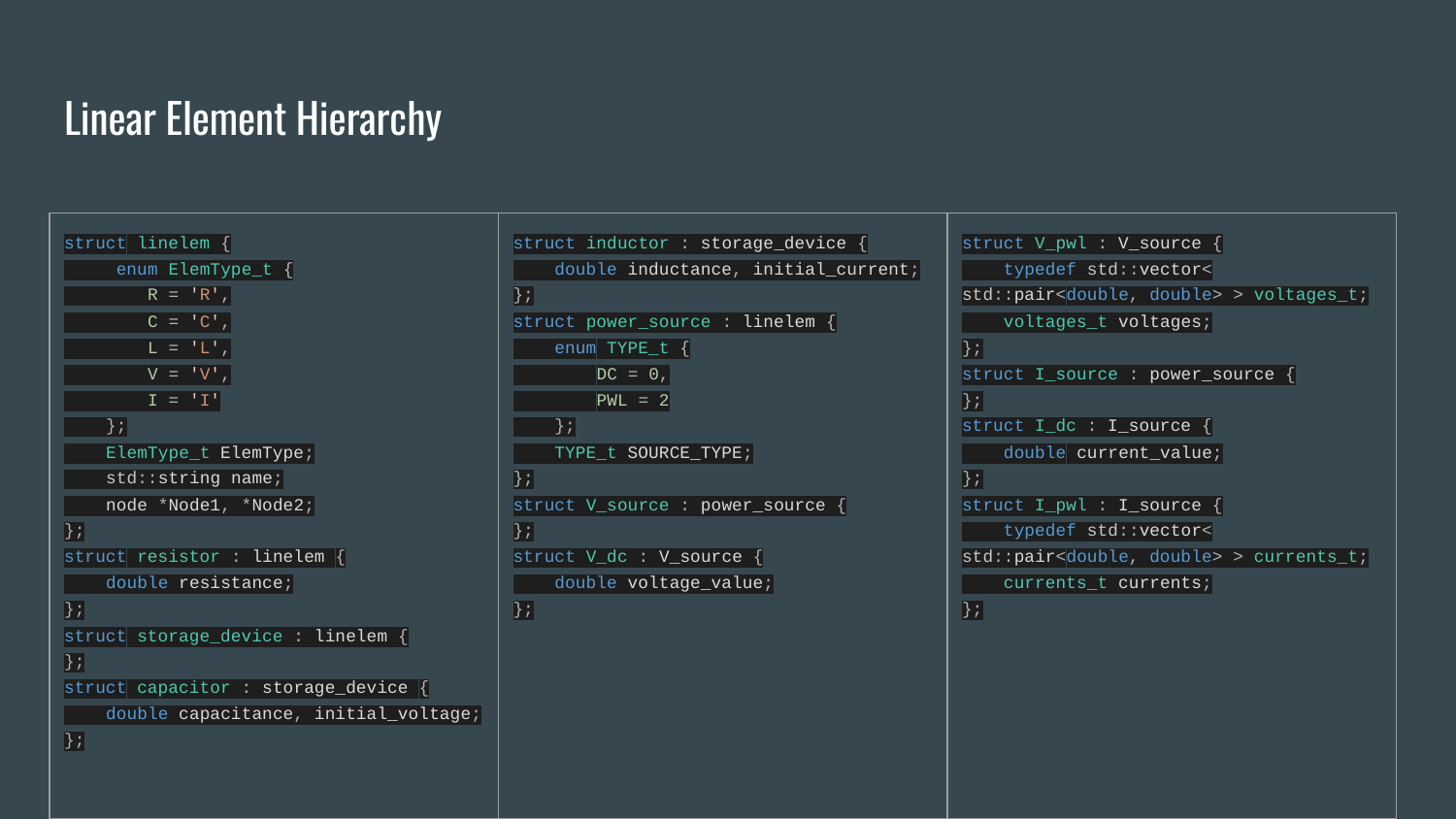

# Linear Element Hierarchy
| struct linelem { enum ElemType\_t { R = 'R', C = 'C', L = 'L', V = 'V', I = 'I' }; ElemType\_t ElemType; std::string name; node \*Node1, \*Node2; }; struct resistor : linelem { double resistance; }; struct storage\_device : linelem { }; struct capacitor : storage\_device { double capacitance, initial\_voltage; }; | struct inductor : storage\_device { double inductance, initial\_current; }; struct power\_source : linelem { enum TYPE\_t { DC = 0, PWL = 2 }; TYPE\_t SOURCE\_TYPE; }; struct V\_source : power\_source { }; struct V\_dc : V\_source { double voltage\_value; }; | struct V\_pwl : V\_source { typedef std::vector< std::pair<double, double> > voltages\_t; voltages\_t voltages; }; struct I\_source : power\_source { }; struct I\_dc : I\_source { double current\_value; }; struct I\_pwl : I\_source { typedef std::vector< std::pair<double, double> > currents\_t; currents\_t currents; }; |
| --- | --- | --- |